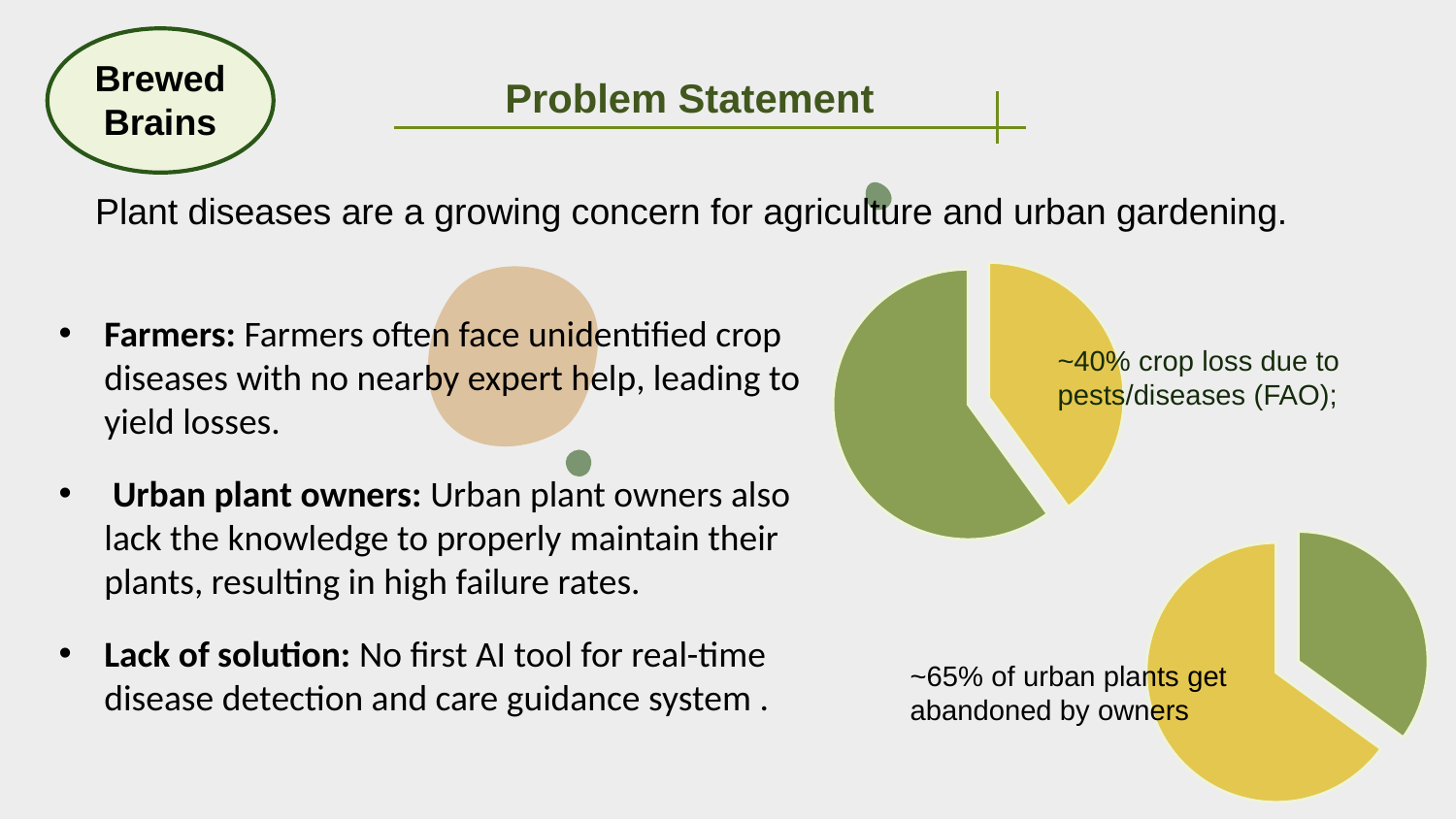

Brewed
Brains
Problem Statement
Plant diseases are a growing concern for agriculture and urban gardening.

### Chart

| Category | Commercial Crops |
|---|---|
|  | 40.0 |
| 2nd Qtr | 60.0 |
Farmers: Farmers often face unidentified crop diseases with no nearby expert help, leading to yield losses.

 Urban plant owners: Urban plant owners also lack the knowledge to properly maintain their plants, resulting in high failure rates.

Lack of solution: No first AI tool for real-time disease detection and care guidance system .

~40% crop loss due to pests/diseases (FAO);

### Chart

| Category | Column1 |
|---|---|
|  | 35.0 |
|  | 65.0 |
~65% of urban plants get abandoned by owners